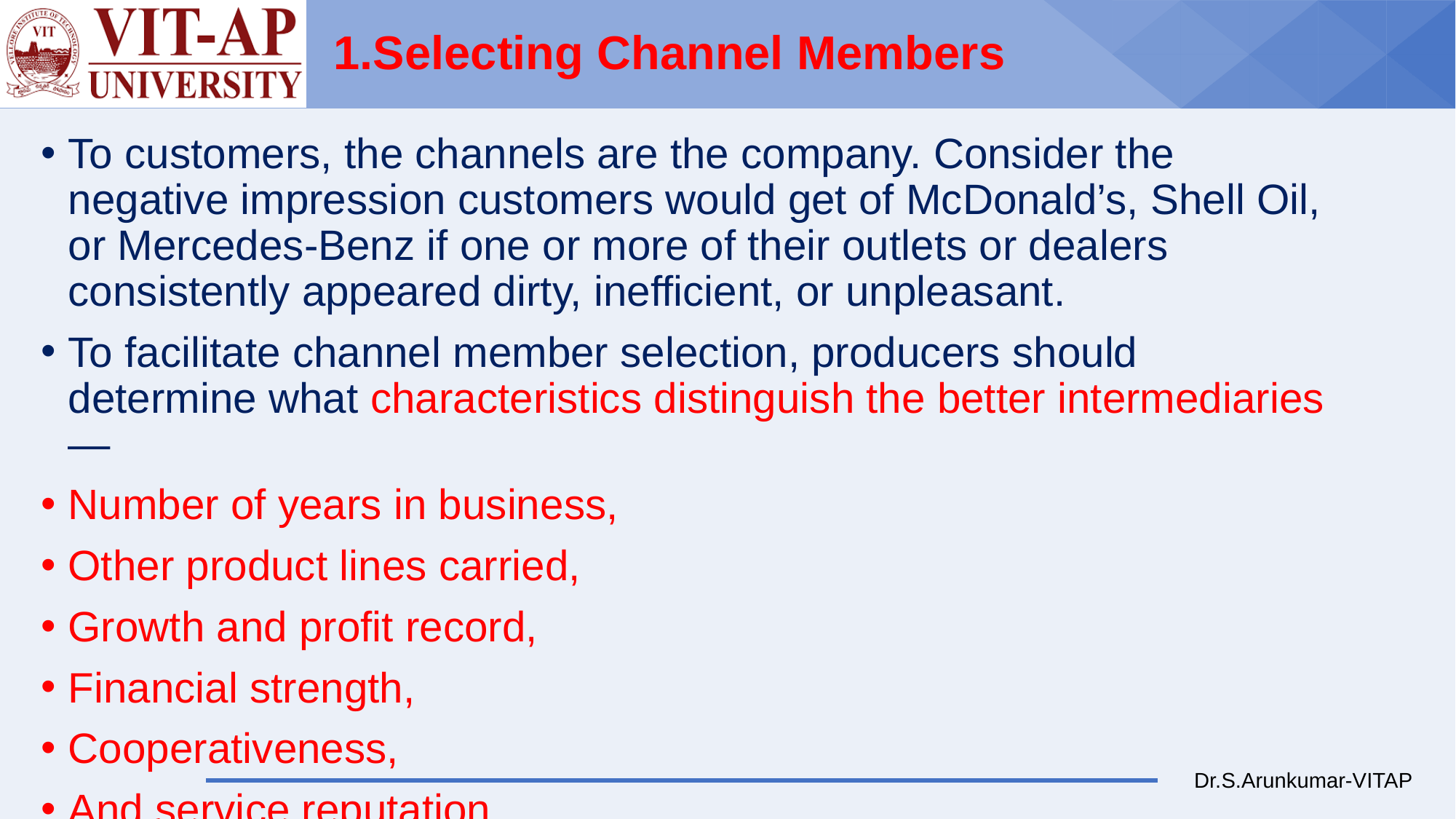

# 1.Selecting Channel Members
To customers, the channels are the company. Consider the negative impression customers would get of McDonald’s, Shell Oil, or Mercedes-Benz if one or more of their outlets or dealers consistently appeared dirty, inefficient, or unpleasant.
To facilitate channel member selection, producers should determine what characteristics distinguish the better intermediaries—
Number of years in business,
Other product lines carried,
Growth and profit record,
Financial strength,
Cooperativeness,
And service reputation.